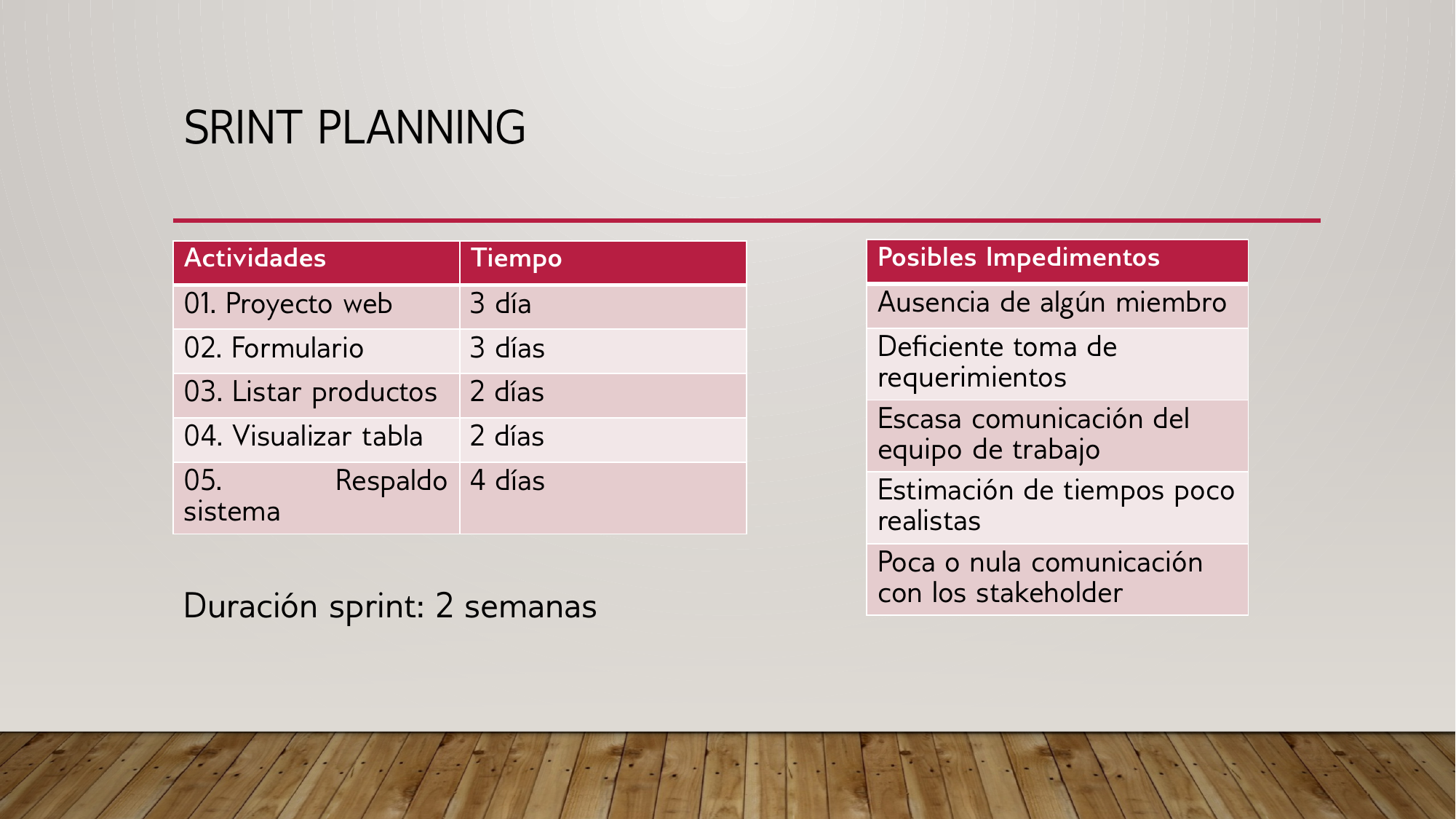

# SrinT planning
| Posibles Impedimentos |
| --- |
| Ausencia de algún miembro |
| Deficiente toma de requerimientos |
| Escasa comunicación del equipo de trabajo |
| Estimación de tiempos poco realistas |
| Poca o nula comunicación con los stakeholder |
| Actividades | Tiempo |
| --- | --- |
| 01. Proyecto web | 3 día |
| 02. Formulario | 3 días |
| 03. Listar productos | 2 días |
| 04. Visualizar tabla | 2 días |
| 05. Respaldo sistema | 4 días |
Duración sprint: 2 semanas